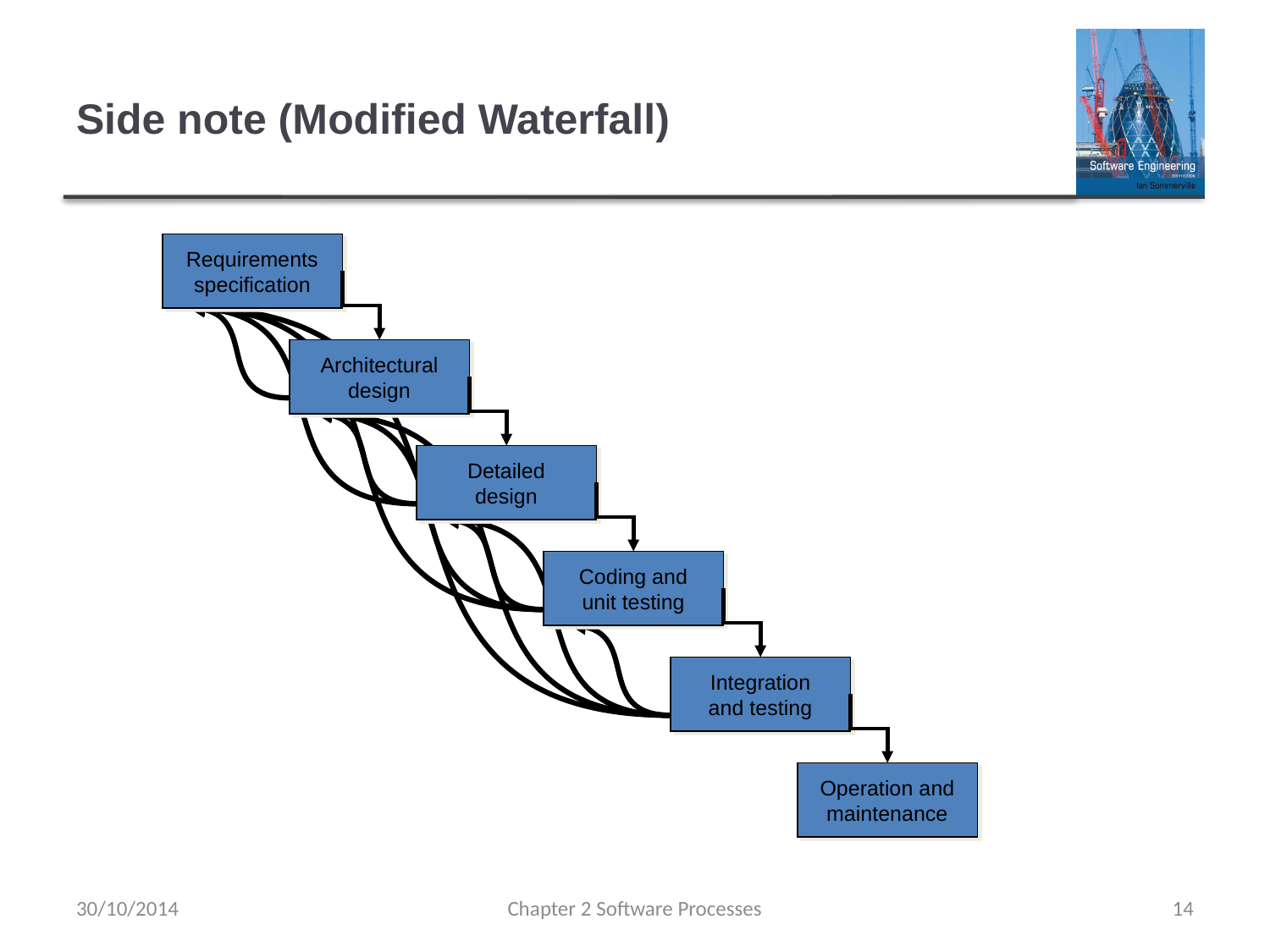

# Side note (Modified Waterfall)

Requirements
specification
Architectural
design
Detailed
design
Coding and
unit testing
Integration
and testing
Operation and
maintenance

30/10/2014
Chapter 2 Software Processes
14